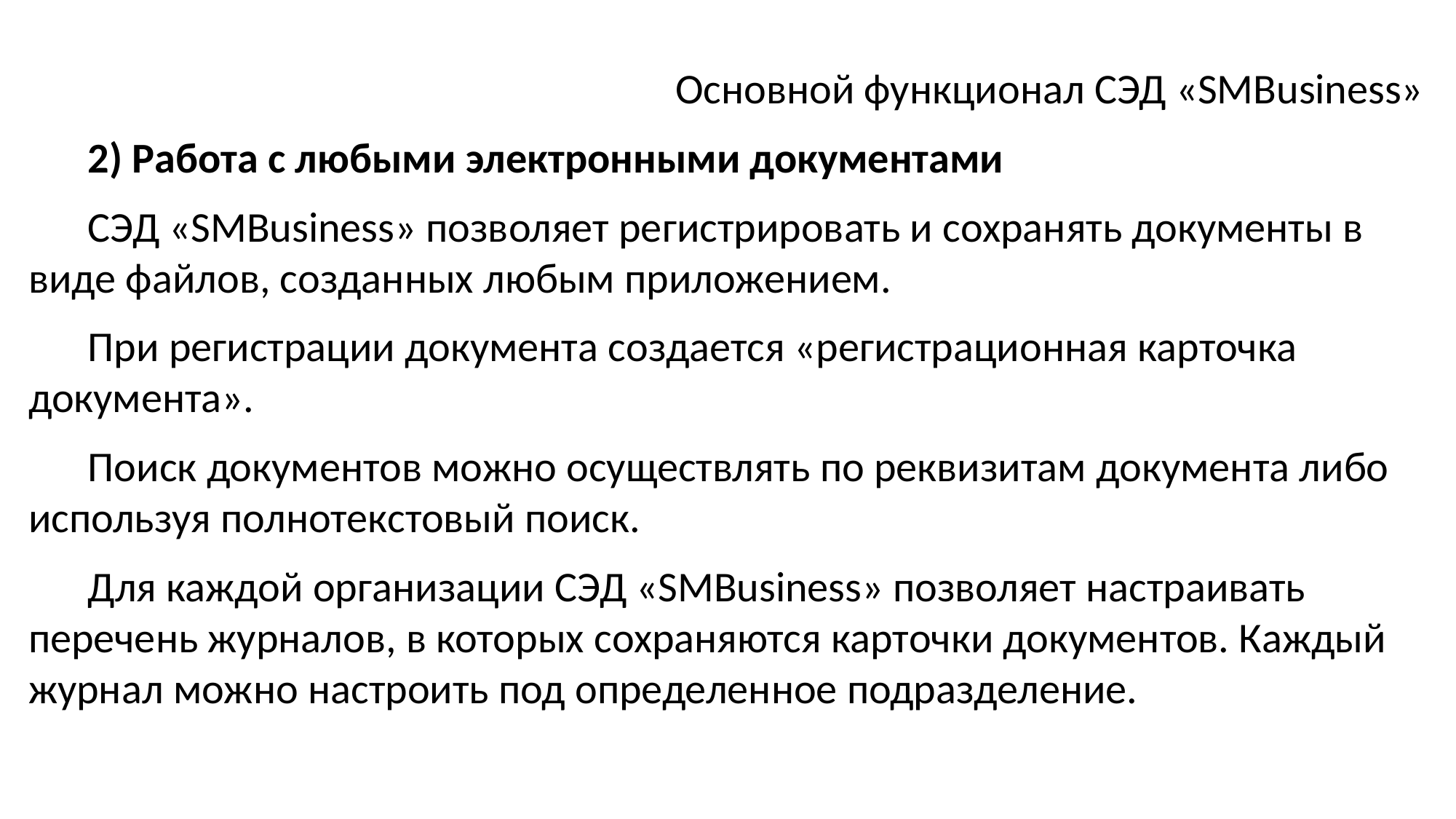

Основной функционал СЭД «SMBusiness»
2) Работа с любыми электронными документами
СЭД «SMBusiness» позволяет регистрировать и сохранять документы в виде файлов, созданных любым приложением.
При регистрации документа создается «регистрационная карточка документа».
Поиск документов можно осуществлять по реквизитам документа либо используя полнотекстовый поиск.
Для каждой организации СЭД «SMBusiness» позволяет настраивать перечень журналов, в которых сохраняются карточки документов. Каждый журнал можно настроить под определенное подразделение.